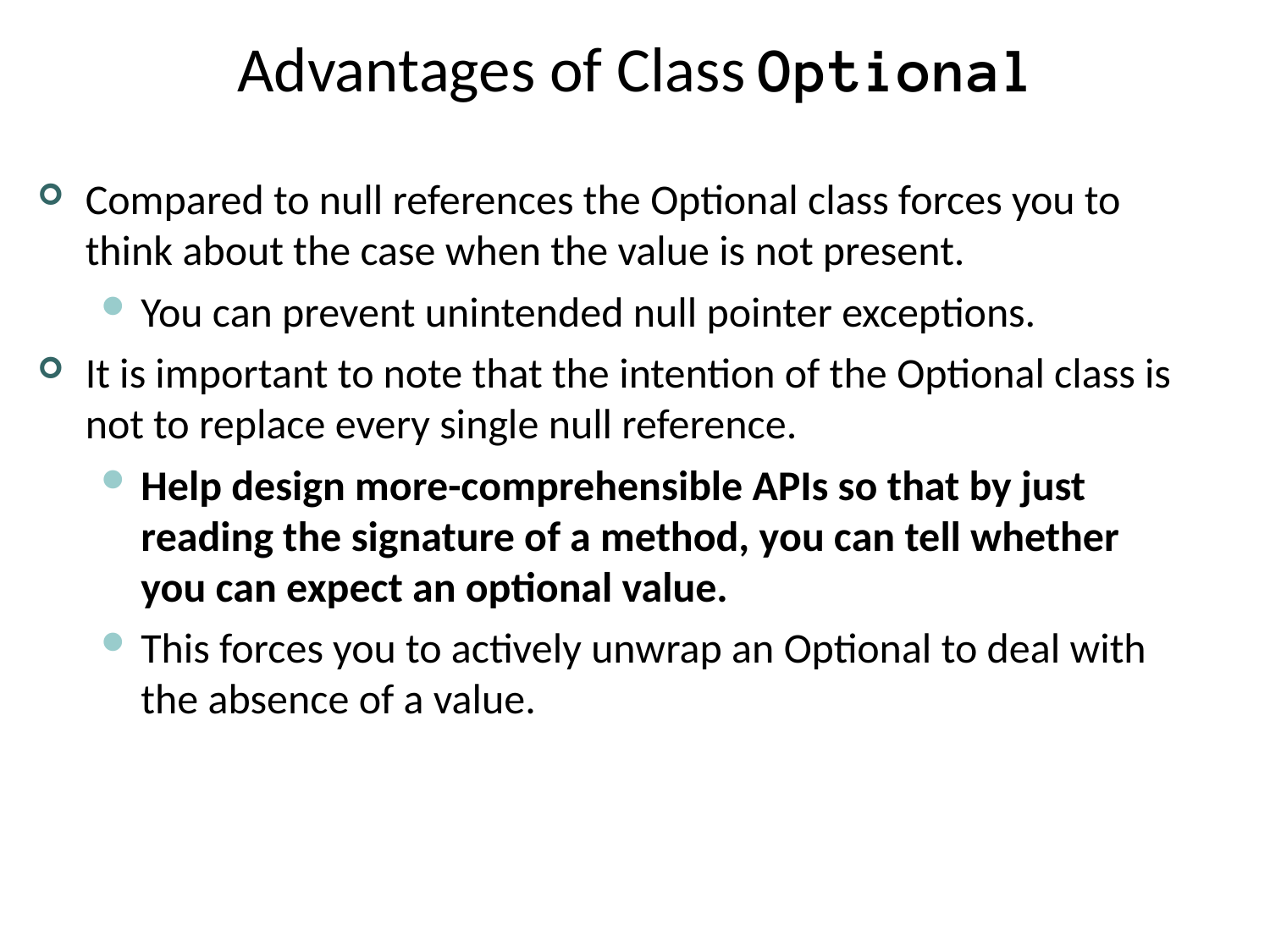

# Advantages of Class Optional
Compared to null references the Optional class forces you to think about the case when the value is not present.
You can prevent unintended null pointer exceptions.
It is important to note that the intention of the Optional class is not to replace every single null reference.
Help design more-comprehensible APIs so that by just reading the signature of a method, you can tell whether you can expect an optional value.
This forces you to actively unwrap an Optional to deal with the absence of a value.